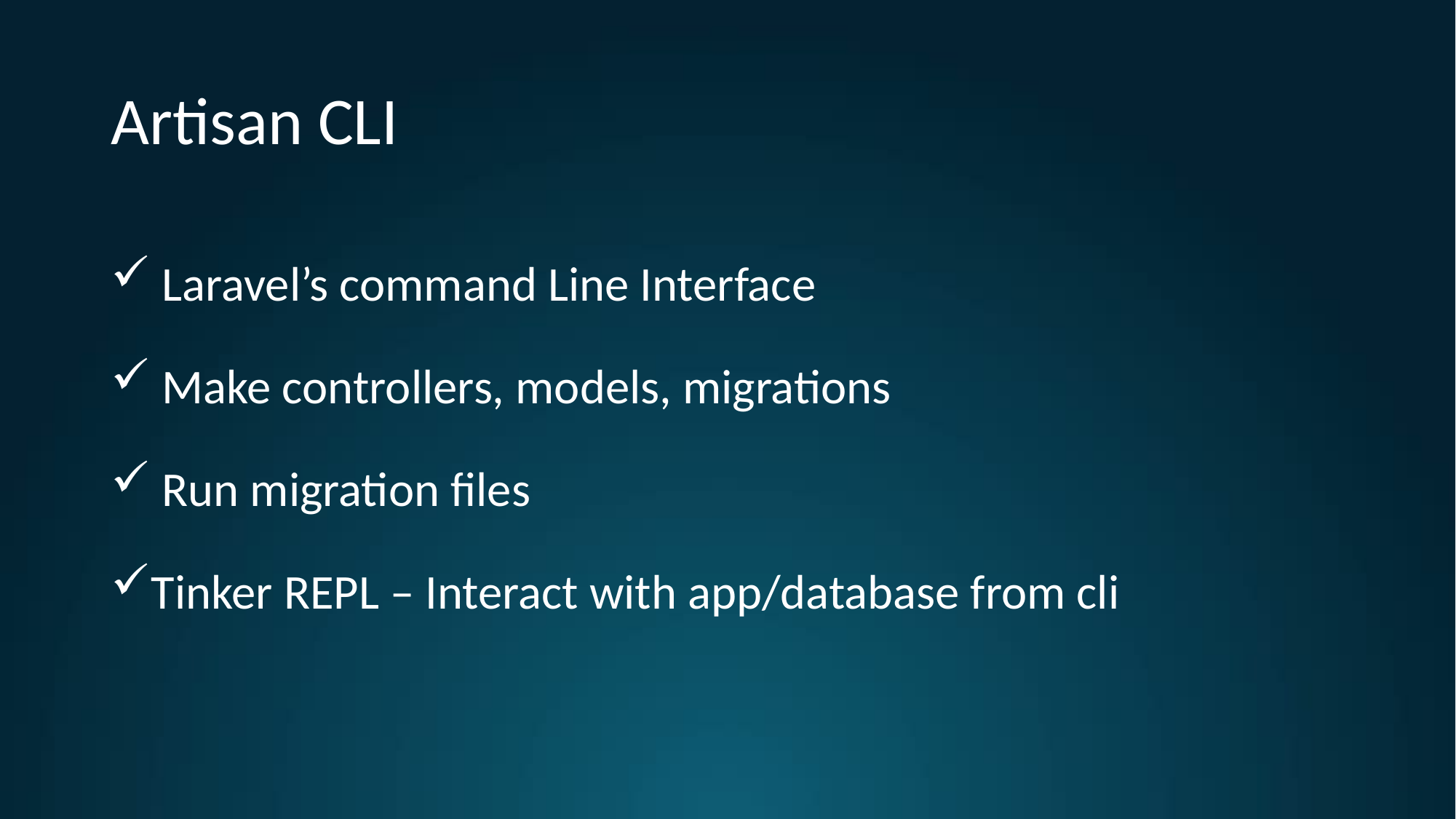

# Artisan CLI
 Laravel’s command Line Interface
 Make controllers, models, migrations
 Run migration files
Tinker REPL – Interact with app/database from cli